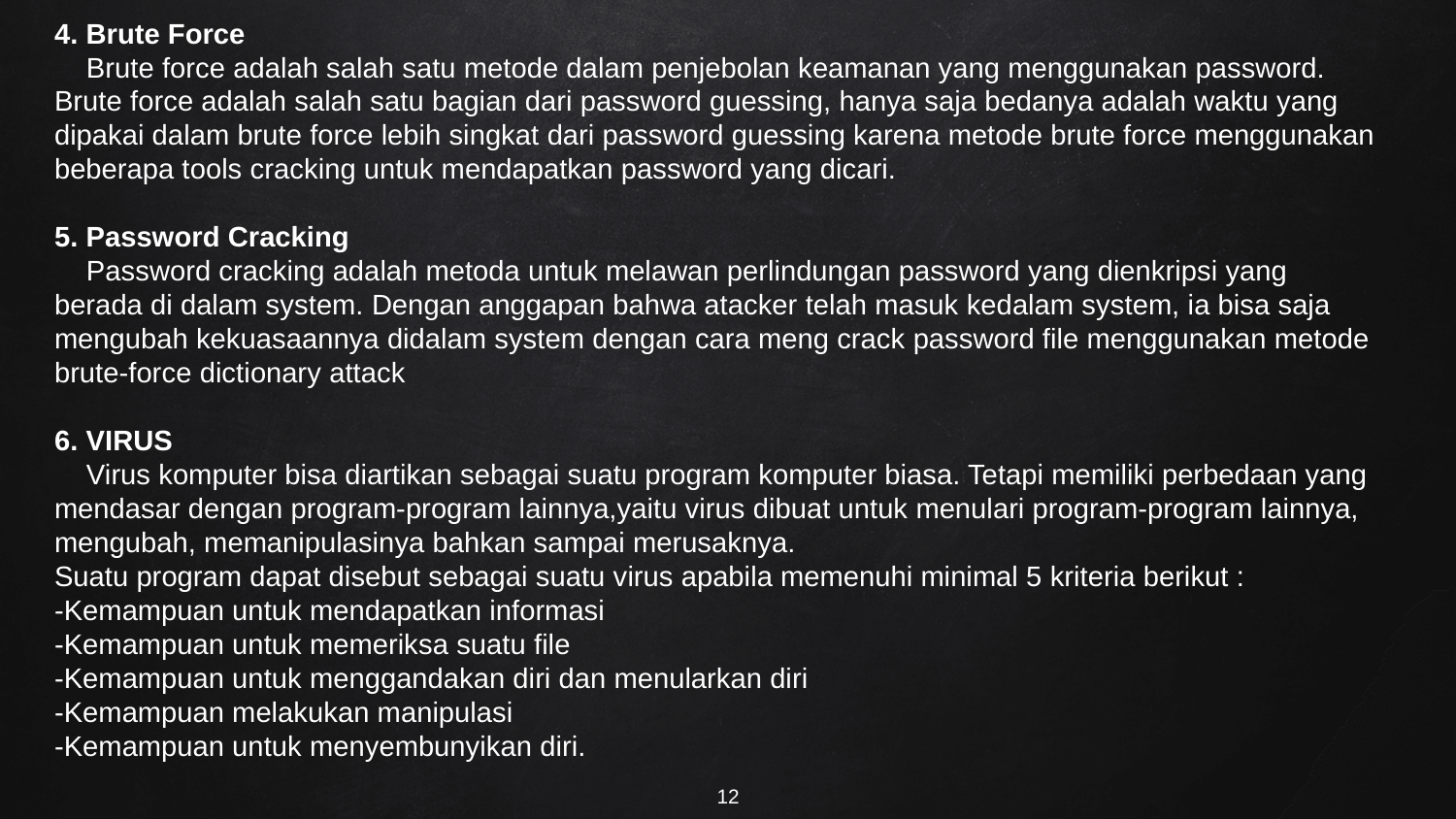

4. Brute Force
    Brute force adalah salah satu metode dalam penjebolan keamanan yang menggunakan password. Brute force adalah salah satu bagian dari password guessing, hanya saja bedanya adalah waktu yang dipakai dalam brute force lebih singkat dari password guessing karena metode brute force menggunakan beberapa tools cracking untuk mendapatkan password yang dicari.

5. Password Cracking
    Password cracking adalah metoda untuk melawan perlindungan password yang dienkripsi yang berada di dalam system. Dengan anggapan bahwa atacker telah masuk kedalam system, ia bisa saja mengubah kekuasaannya didalam system dengan cara meng crack password file menggunakan metode brute-force dictionary attack

6. VIRUS
    Virus komputer bisa diartikan sebagai suatu program komputer biasa. Tetapi memiliki perbedaan yang mendasar dengan program-program lainnya,yaitu virus dibuat untuk menulari program-program lainnya, mengubah, memanipulasinya bahkan sampai merusaknya.
Suatu program dapat disebut sebagai suatu virus apabila memenuhi minimal 5 kriteria berikut :
-Kemampuan untuk mendapatkan informasi
-Kemampuan untuk memeriksa suatu file
-Kemampuan untuk menggandakan diri dan menularkan diri
-Kemampuan melakukan manipulasi
-Kemampuan untuk menyembunyikan diri.

12